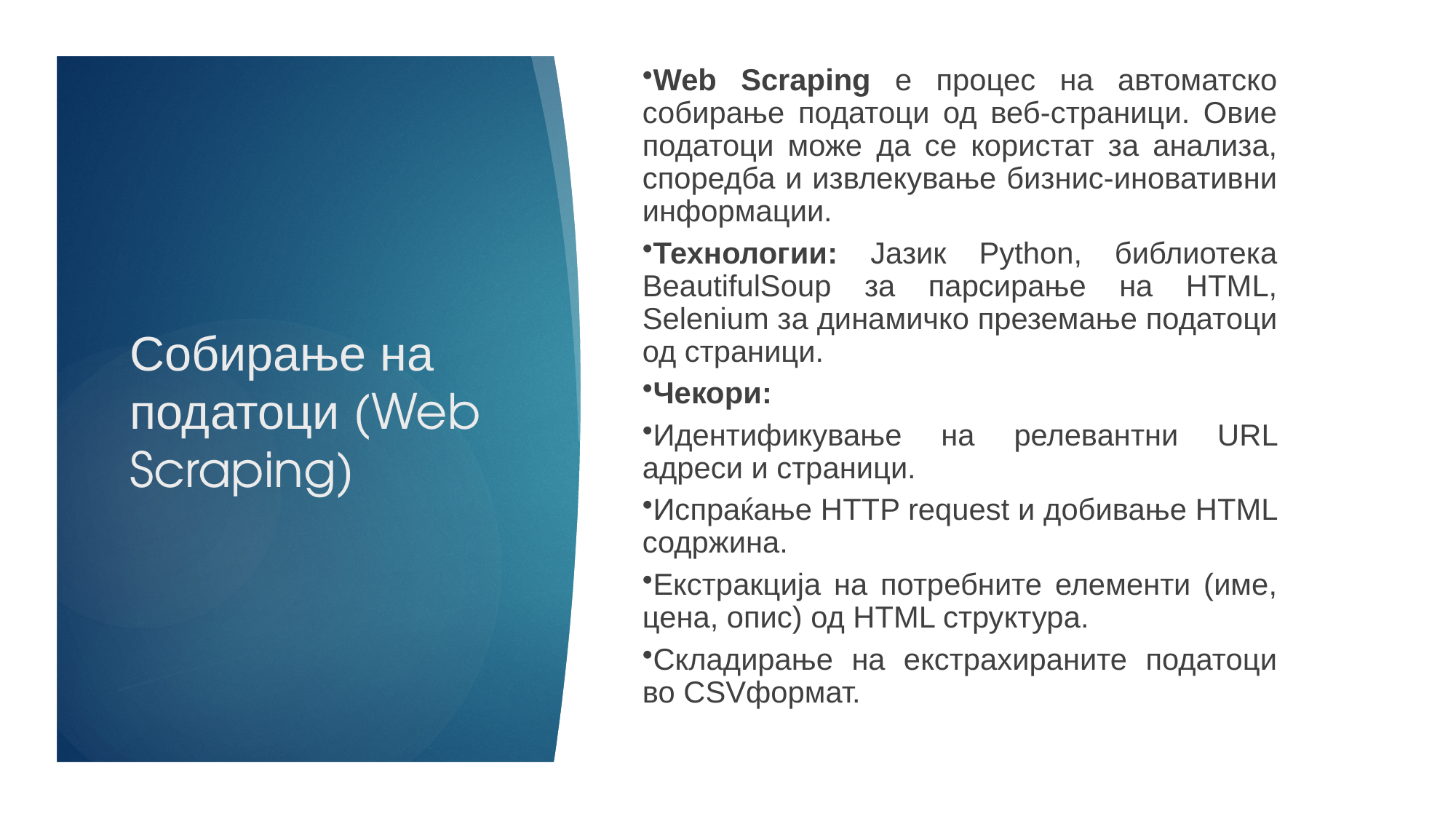

Web Scraping е процес на автоматско собирање податоци од веб-страници. Овие податоци може да се користат за анализа, споредба и извлекување бизнис-иновативни информации.
Технологии: Јазик Python, библиотека BeautifulSoup за парсирање на HTML, Selenium за динамичко преземање податоци од страници.
Чекори:
Идентификување на релевантни URL адреси и страници.
Испраќање HTTP request и добивање HTML содржина.
Екстракција на потребните елементи (име, цена, опис) од HTML структура.
Складирање на екстрахираните податоци во CSVформат.

# Собирање на податоци (Web Scraping)